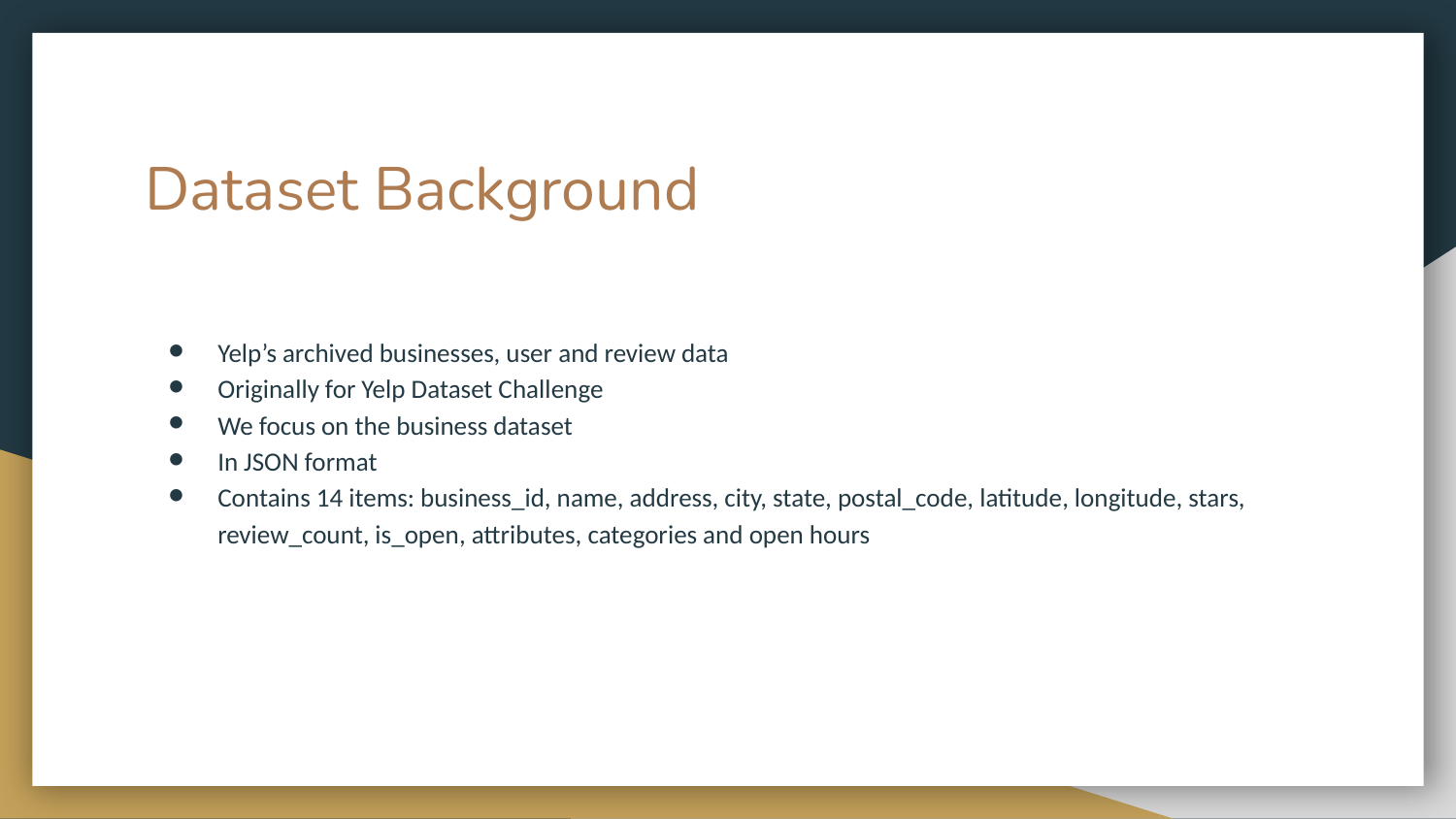

# Dataset Background
Yelp’s archived businesses, user and review data
Originally for Yelp Dataset Challenge
We focus on the business dataset
In JSON format
Contains 14 items: business_id, name, address, city, state, postal_code, latitude, longitude, stars, review_count, is_open, attributes, categories and open hours